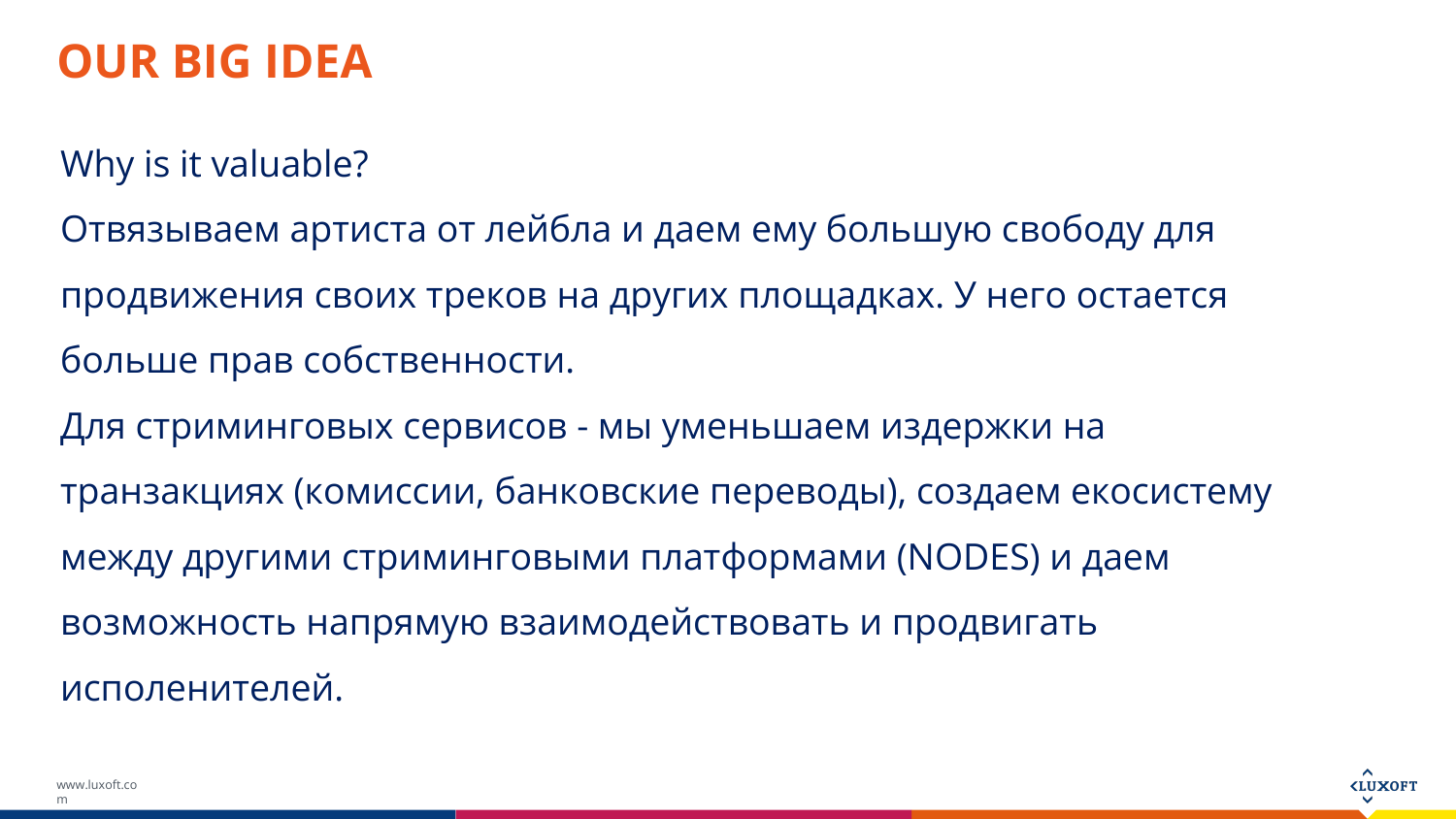

# OUR BIG IDEA
Why is it valuable?
Отвязываем артиста от лейбла и даем ему большую свободу для продвижения своих треков на других площадках. У него остается больше прав собственности.
Для стриминговых сервисов - мы уменьшаем издержки на транзакциях (комиссии, банковские переводы), создаем екосистему между другими стриминговыми платформами (NODES) и даем возможность напрямую взаимодействовать и продвигать исполенителей.